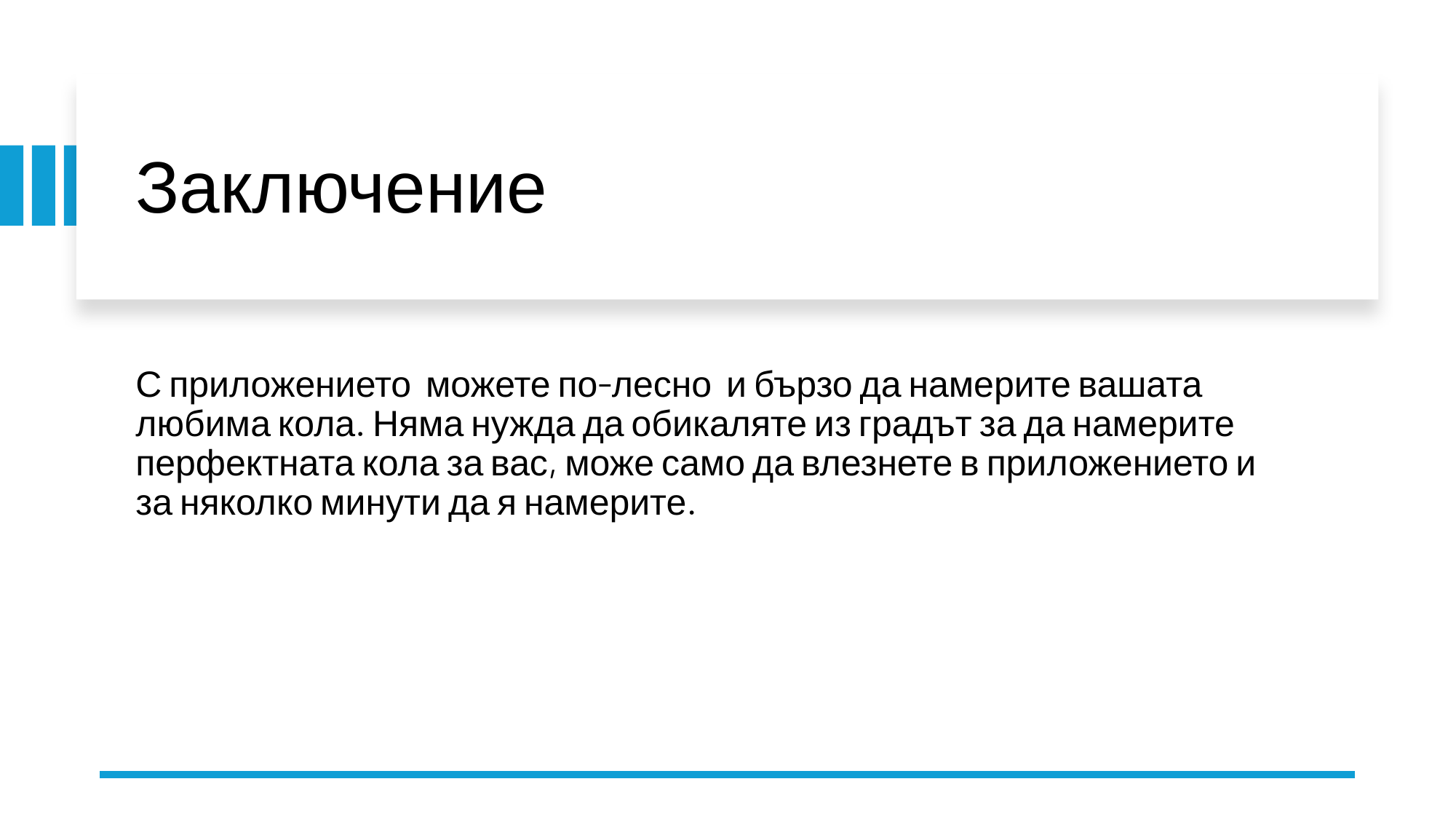

# Заключение

С приложението  можете по-лесно  и бързо да намерите вашата любима кола. Няма нужда да обикаляте из градът за да намерите перфектната кола за вас, може само да влезнете в приложението и за няколко минути да я намерите.